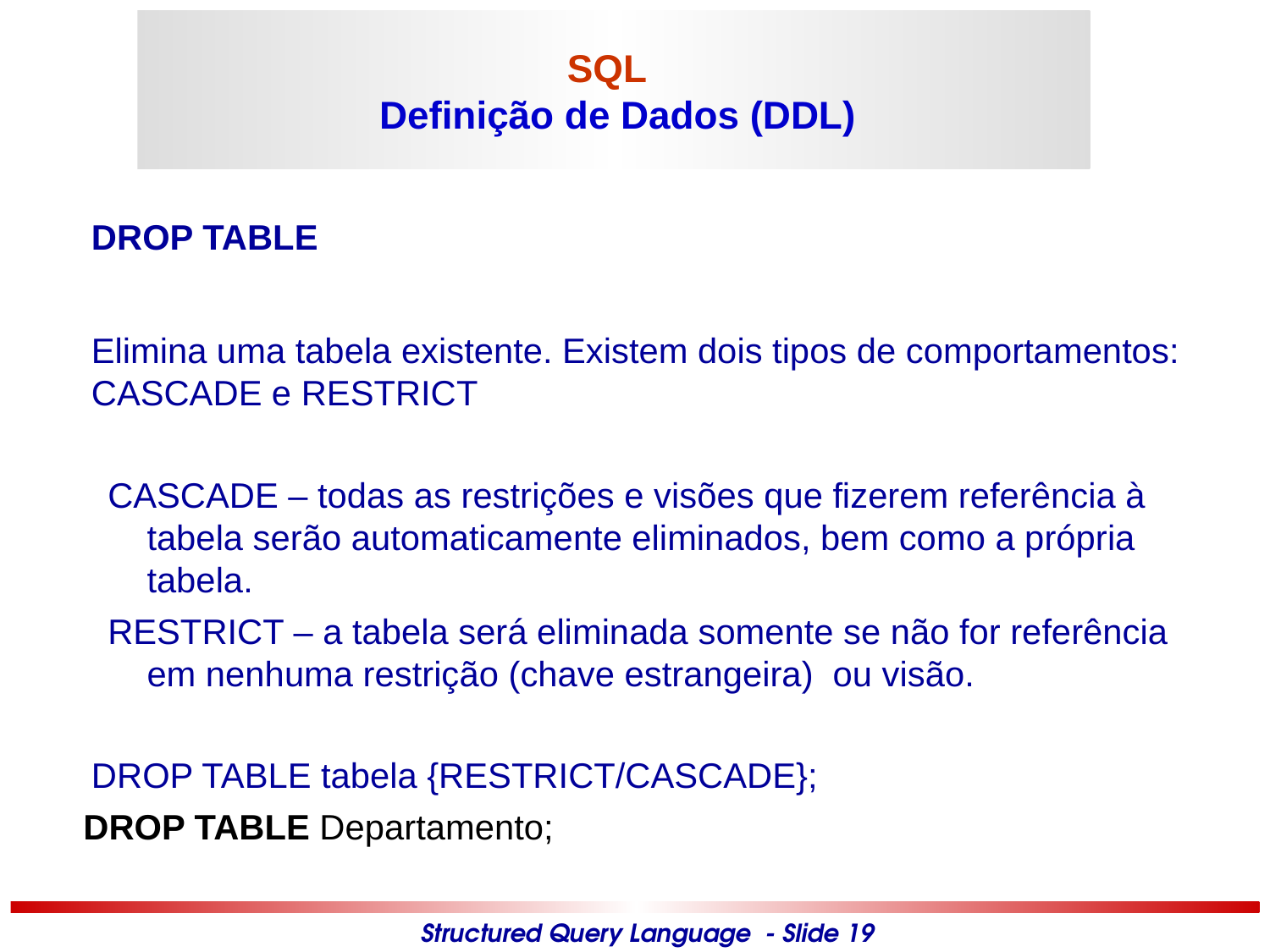

# SQL Definição de Dados (DDL)
	DROP TABLE

	Elimina uma tabela existente. Existem dois tipos de comportamentos: CASCADE e RESTRICT

CASCADE – todas as restrições e visões que fizerem referência à tabela serão automaticamente eliminados, bem como a própria tabela.
RESTRICT – a tabela será eliminada somente se não for referência em nenhuma restrição (chave estrangeira)  ou visão.

	DROP TABLE tabela {RESTRICT/CASCADE};
    DROP TABLE Departamento;